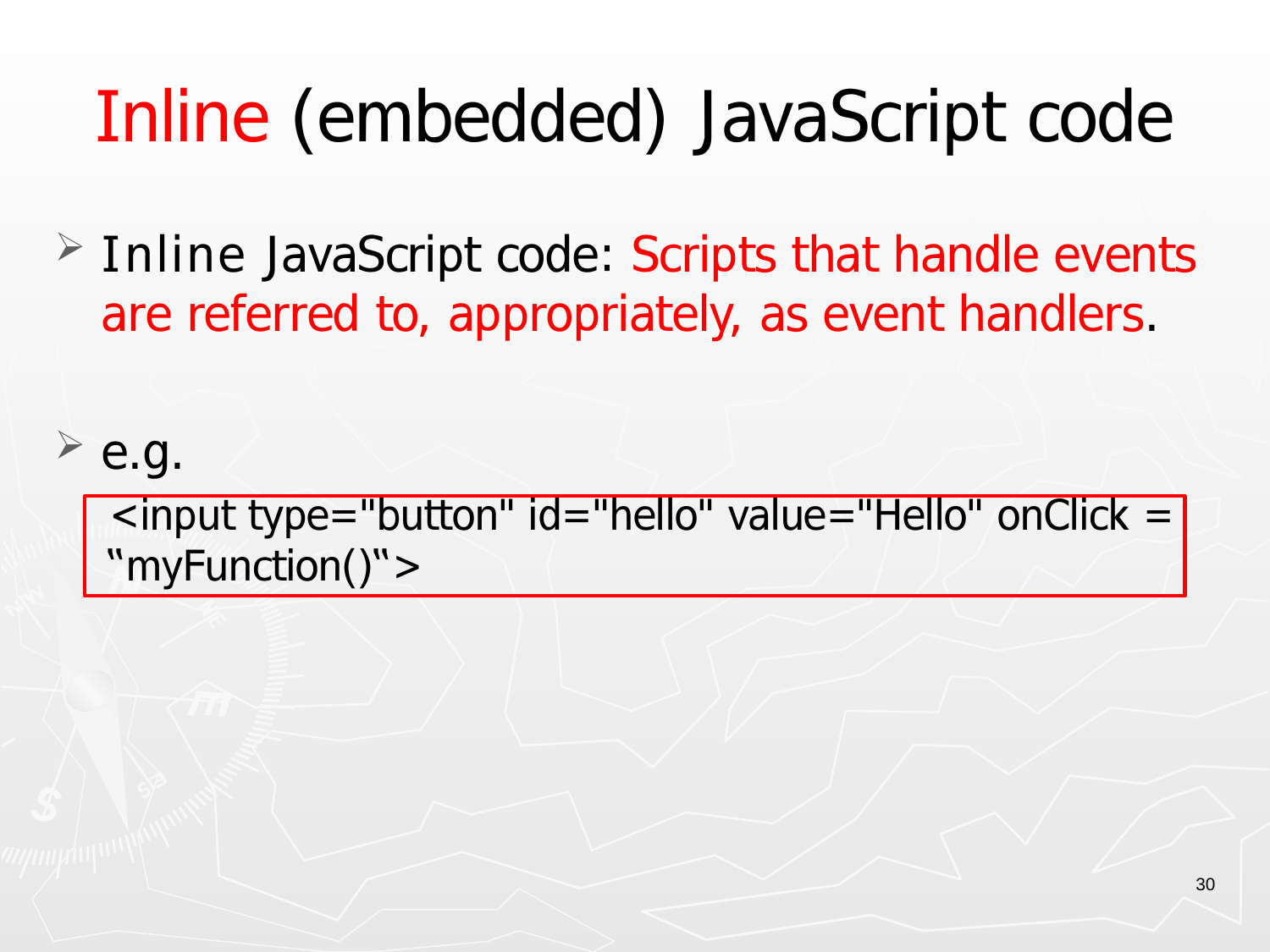

# Inline (embedded) JavaScript code
Inline JavaScript code: Scripts that handle events are referred to, appropriately, as event handlers.

e.g.
<input type="button" id="hello" value="Hello" onClick = “myFunction()“>

30